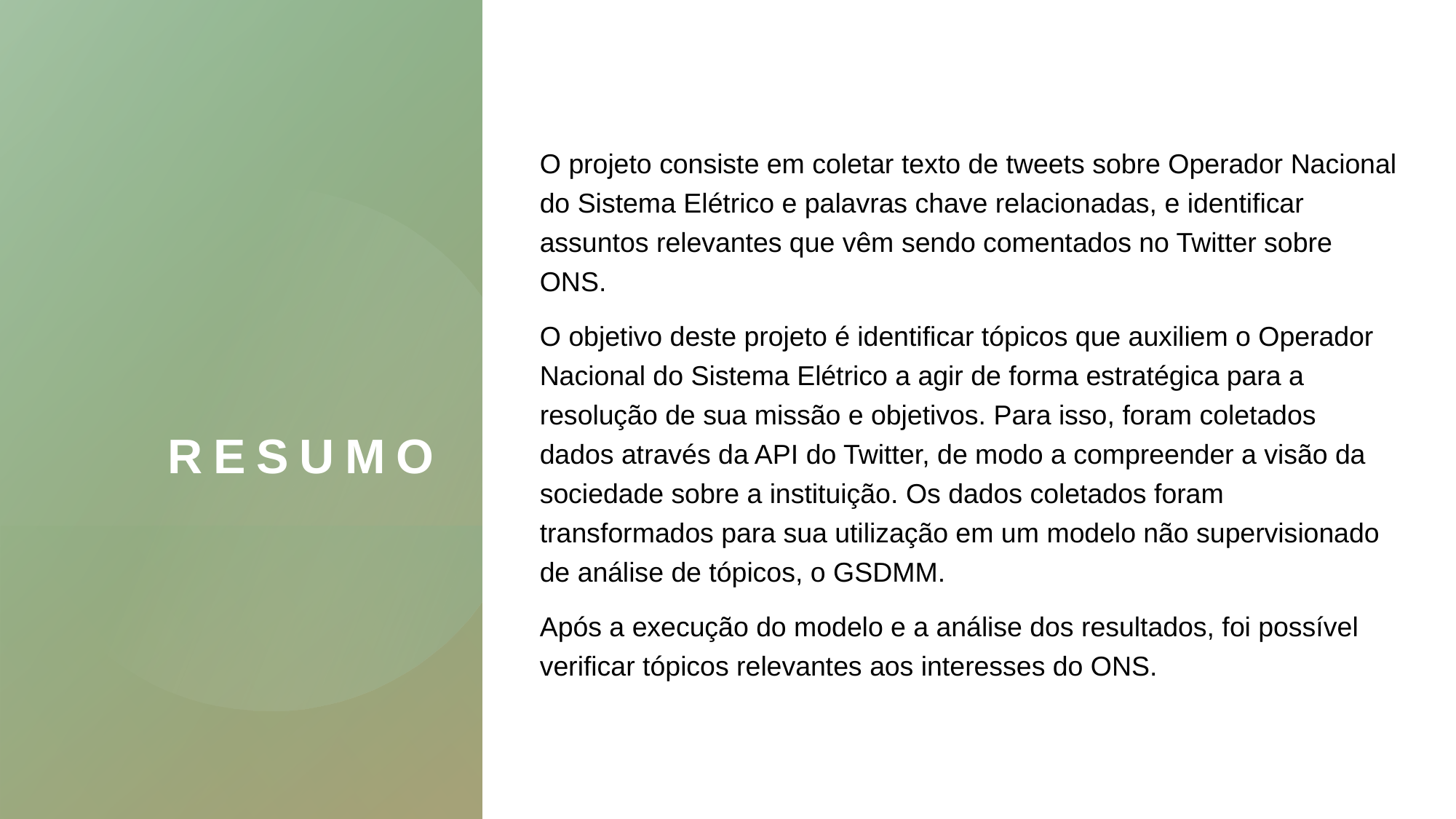

# Resumo
O projeto consiste em coletar texto de tweets sobre Operador Nacional do Sistema Elétrico e palavras chave relacionadas, e identificar assuntos relevantes que vêm sendo comentados no Twitter sobre ONS.
O objetivo deste projeto é identificar tópicos que auxiliem o Operador Nacional do Sistema Elétrico a agir de forma estratégica para a resolução de sua missão e objetivos. Para isso, foram coletados dados através da API do Twitter, de modo a compreender a visão da sociedade sobre a instituição. Os dados coletados foram transformados para sua utilização em um modelo não supervisionado de análise de tópicos, o GSDMM.
Após a execução do modelo e a análise dos resultados, foi possível verificar tópicos relevantes aos interesses do ONS.